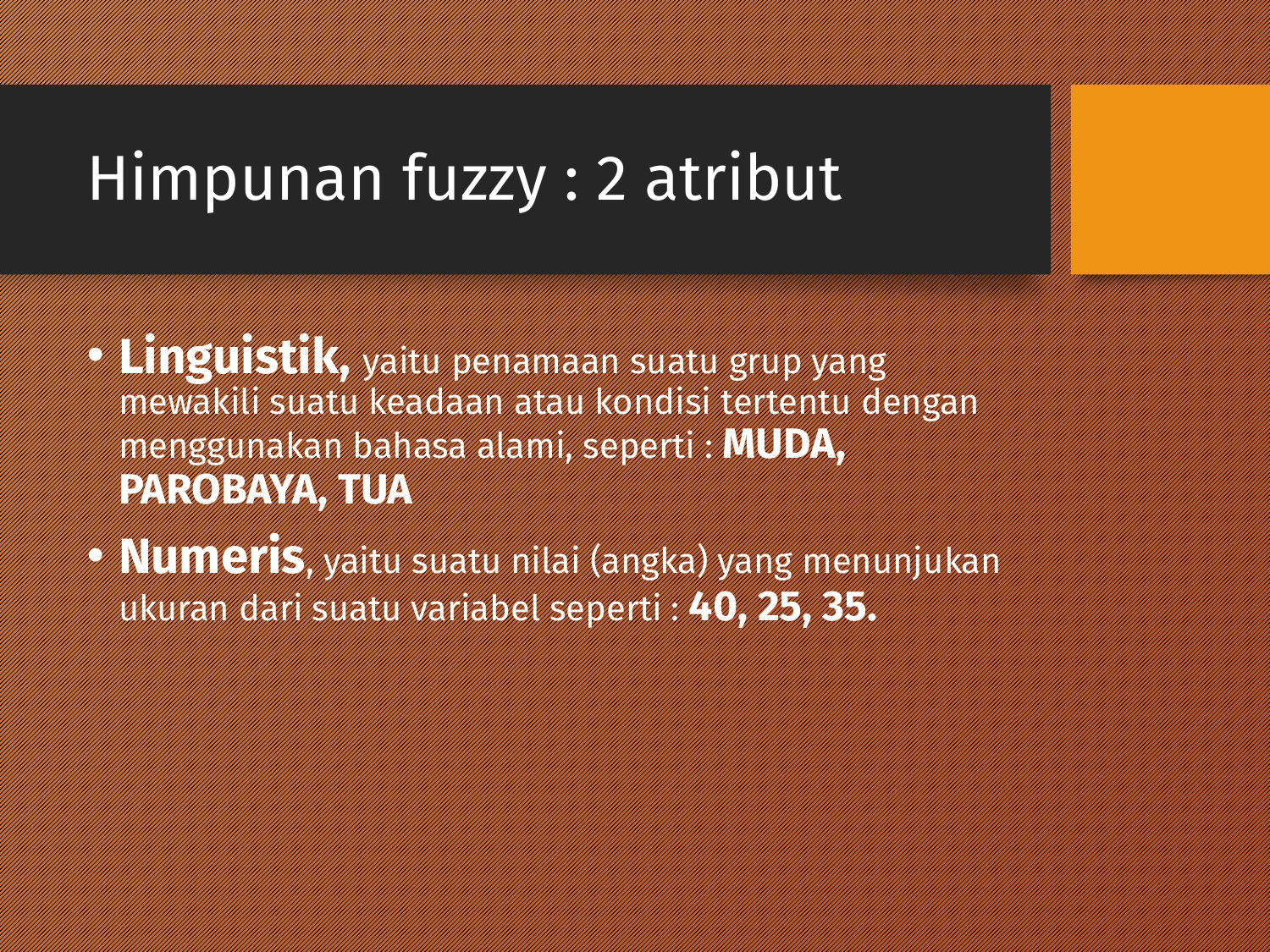

# Himpunan fuzzy : 2 atribut
Linguistik, yaitu penamaan suatu grup yang mewakili suatu keadaan atau kondisi tertentu dengan menggunakan bahasa alami, seperti : MUDA, PAROBAYA, TUA
Numeris, yaitu suatu nilai (angka) yang menunjukan ukuran dari suatu variabel seperti : 40, 25, 35.